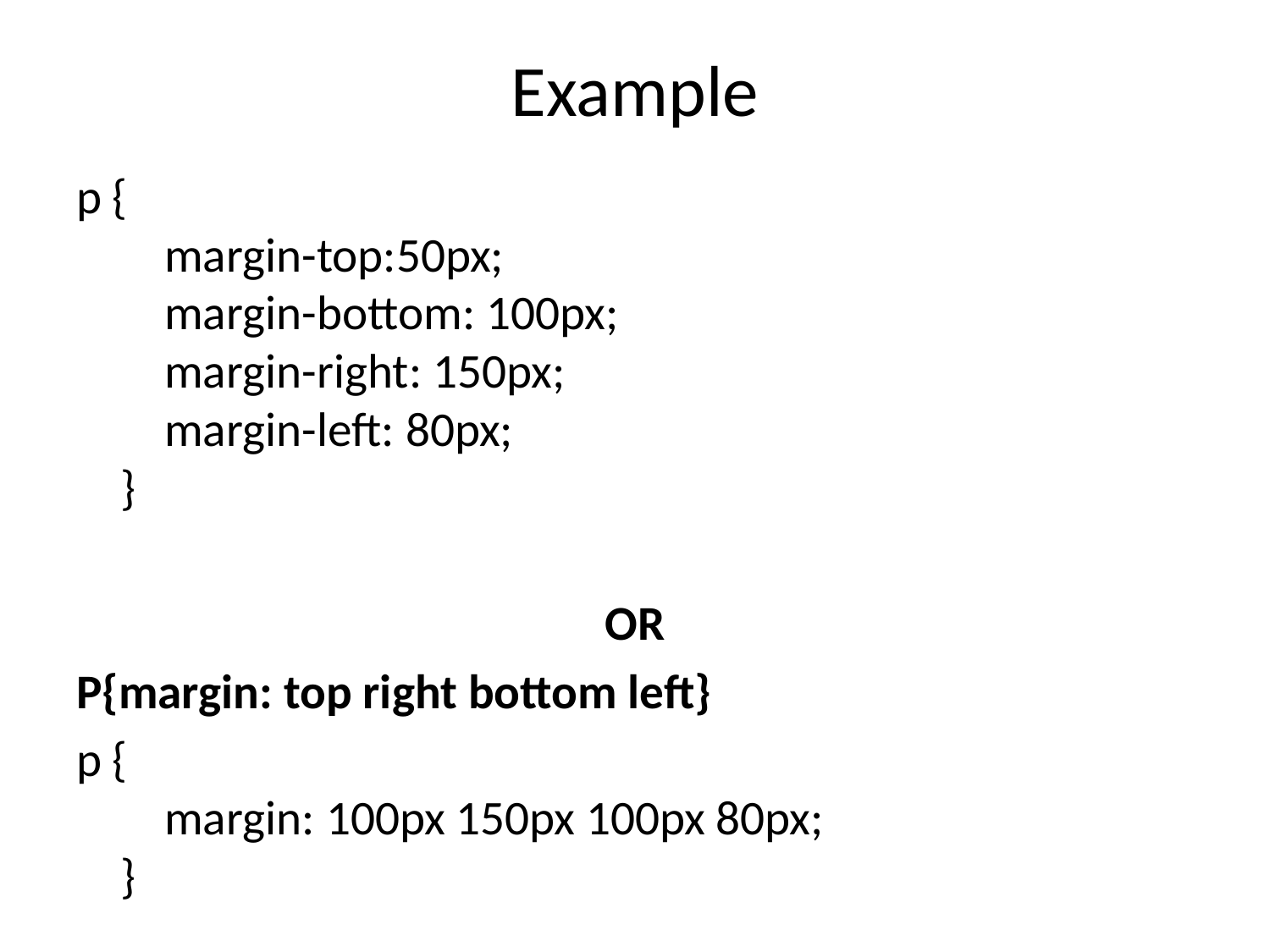

# Example
p {
    margin-top:50px;
    margin-bottom: 100px;
    margin-right: 150px;
    margin-left: 80px;
}

OR
P{margin: top right bottom left}
p {
    margin: 100px 150px 100px 80px;
}